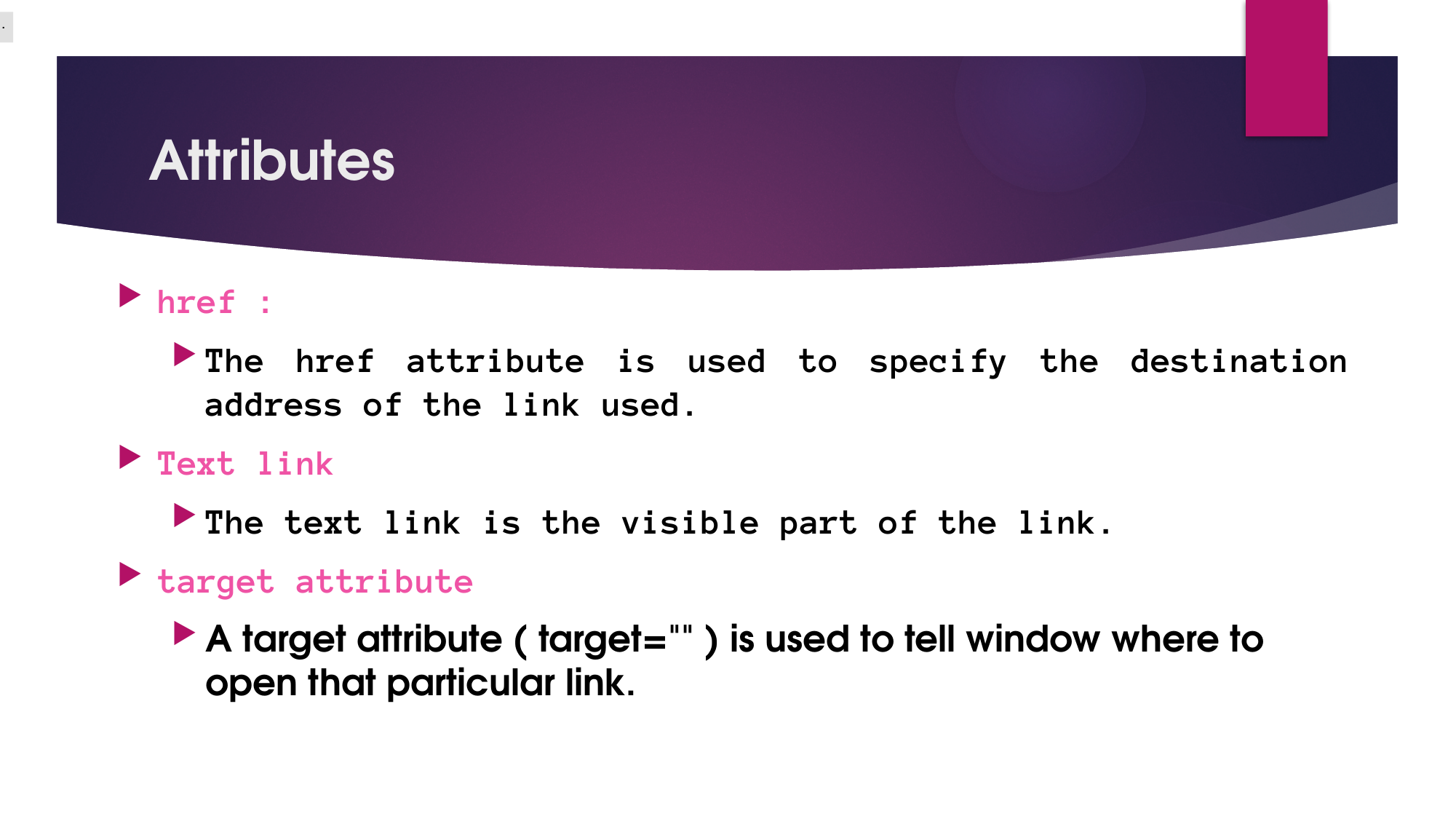

.
:
# Attributes
href :
The href attribute is used to specify the destination address of the link used.
Text link
The text link is the visible part of the link.
target attribute
A target attribute ( target="" ) is used to tell window where to open that particular link.